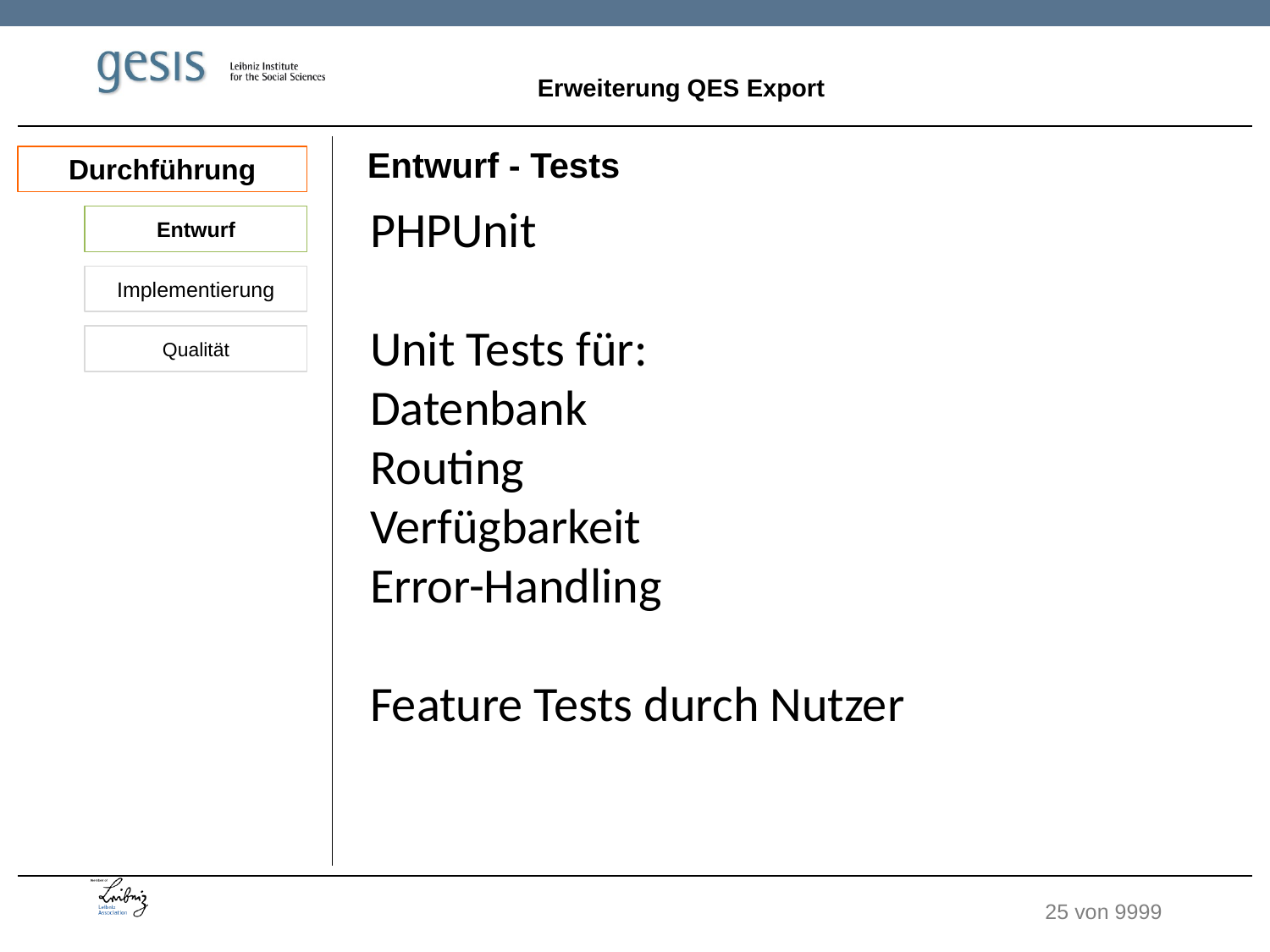

Erweiterung QES Export
Entwurf - Tests
Durchführung
PHPUnit

Unit Tests für:
Datenbank
Routing
Verfügbarkeit
Error-Handling

Feature Tests durch Nutzer
Entwurf
Implementierung
Qualität
25